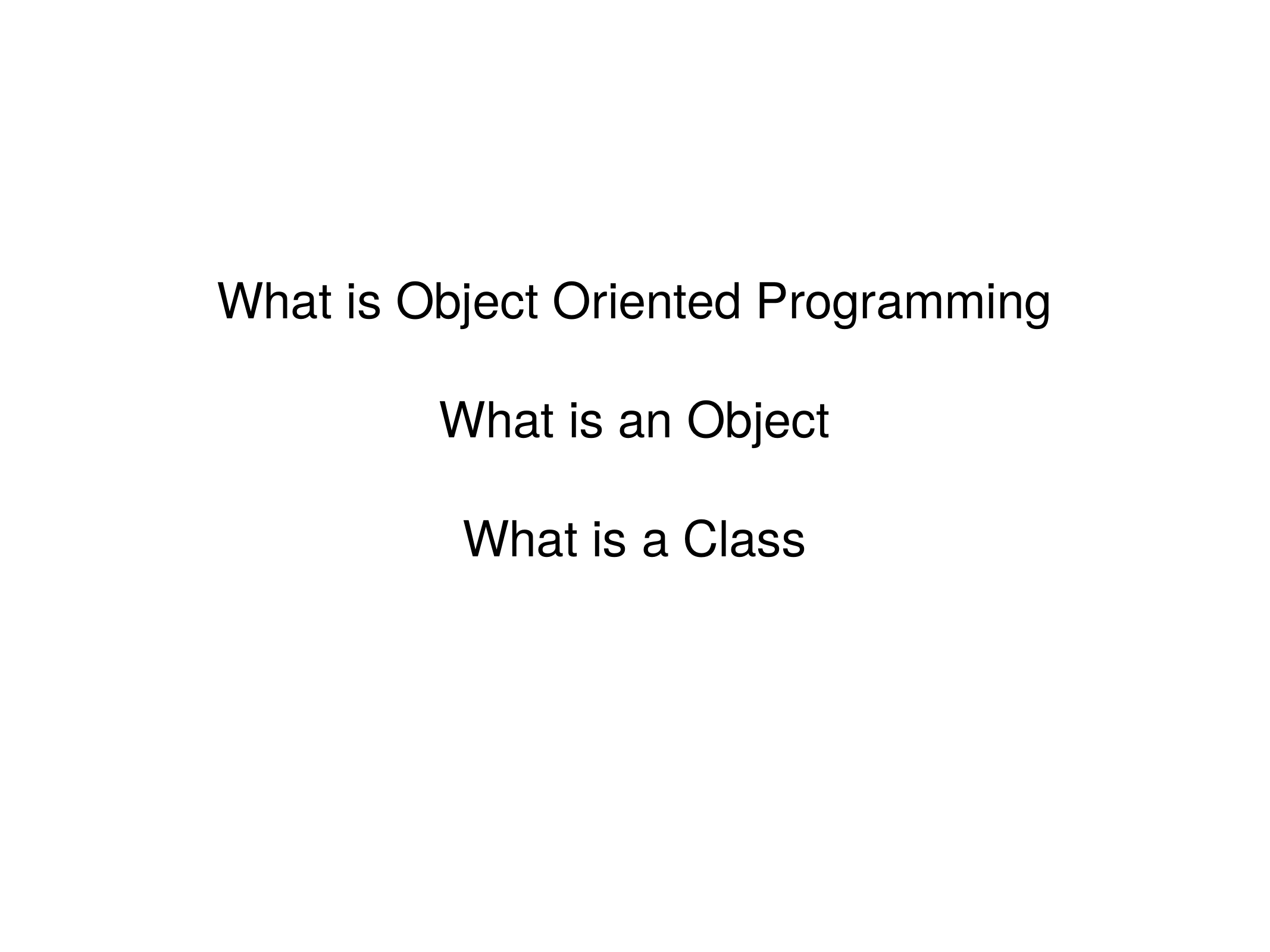

What is Object Oriented Programming
What is an Object
What is a Class